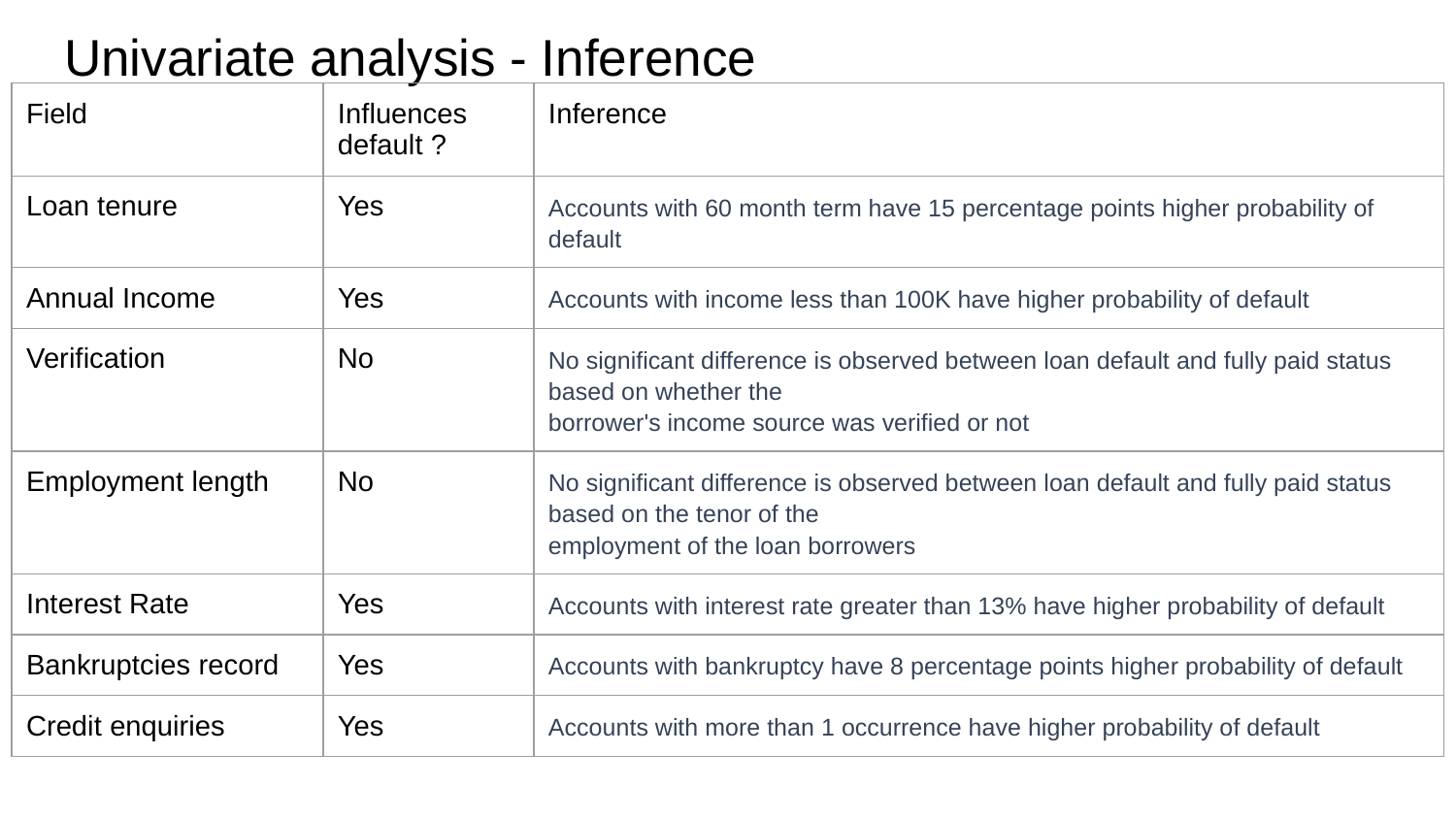

# Univariate analysis - Inference
| Field | Influences default ? | Inference |
| --- | --- | --- |
| Loan tenure | Yes | Accounts with 60 month term have 15 percentage points higher probability of default |
| Annual Income | Yes | Accounts with income less than 100K have higher probability of default |
| Verification | No | No significant difference is observed between loan default and fully paid status based on whether the borrower's income source was verified or not |
| Employment length | No | No significant difference is observed between loan default and fully paid status based on the tenor of the employment of the loan borrowers |
| Interest Rate | Yes | Accounts with interest rate greater than 13% have higher probability of default |
| Bankruptcies record | Yes | Accounts with bankruptcy have 8 percentage points higher probability of default |
| Credit enquiries | Yes | Accounts with more than 1 occurrence have higher probability of default |